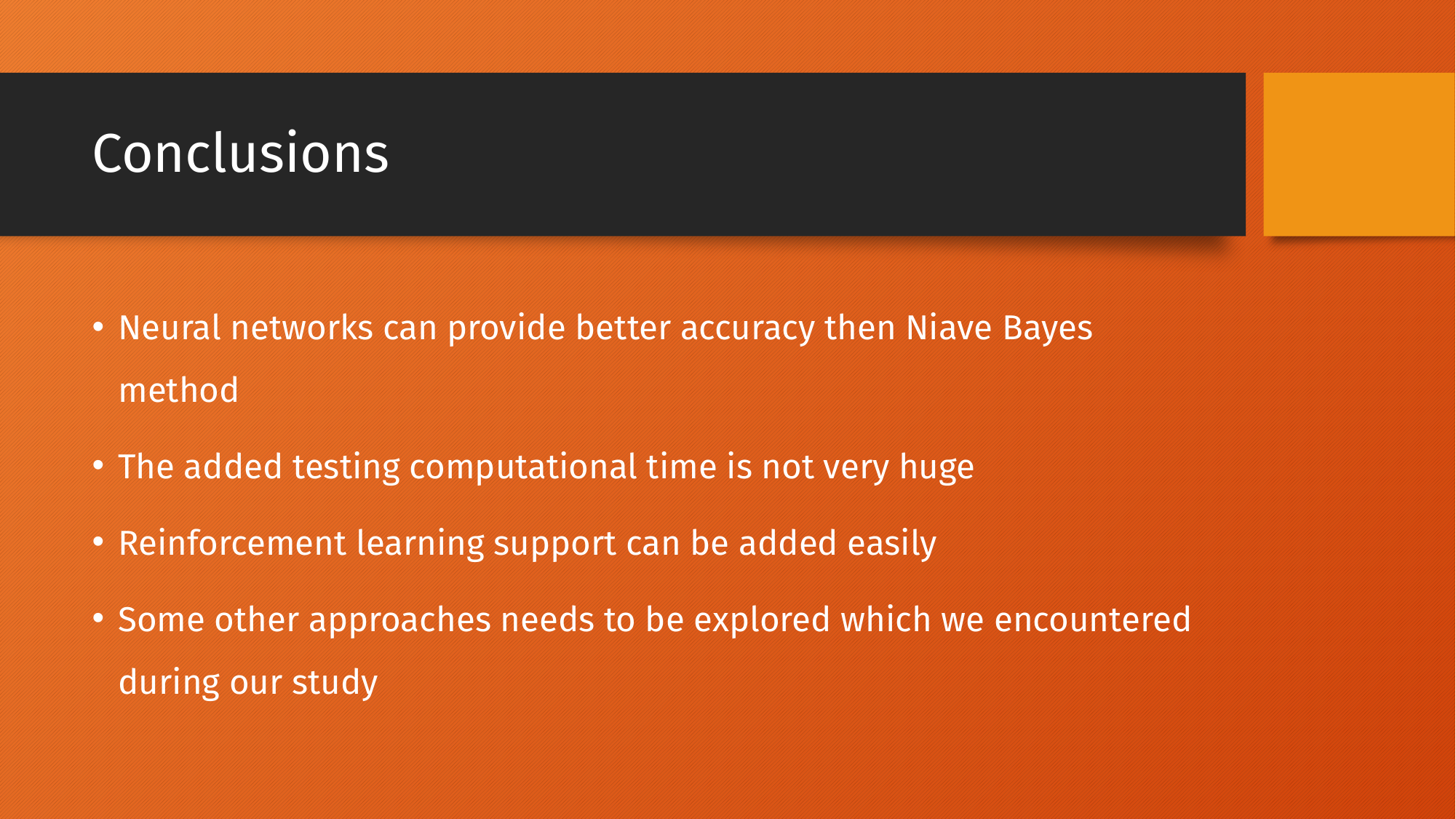

# Conclusions
Neural networks can provide better accuracy then Niave Bayes method
The added testing computational time is not very huge
Reinforcement learning support can be added easily
Some other approaches needs to be explored which we encountered during our study